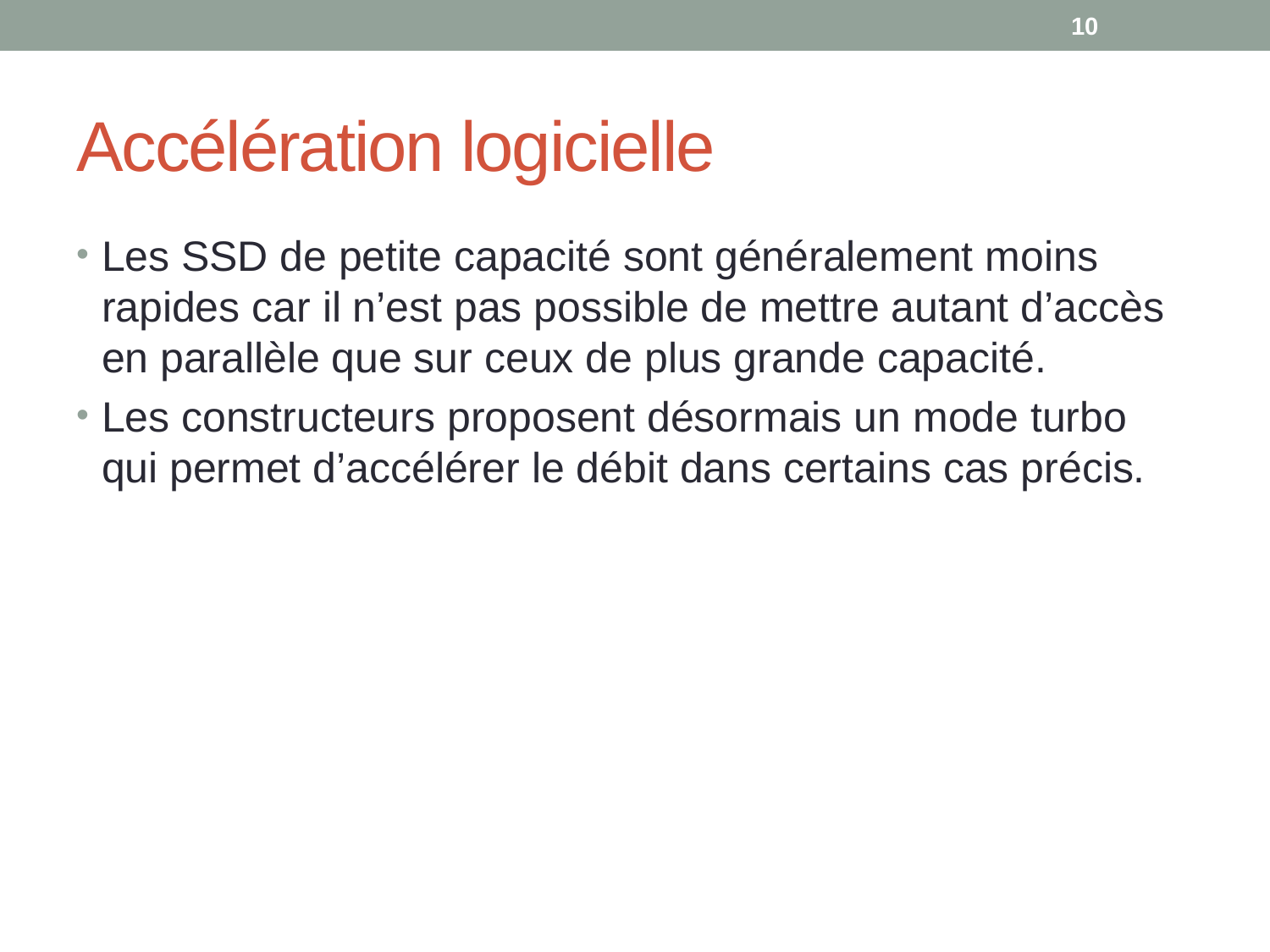

10
# Accélération logicielle
Les SSD de petite capacité sont généralement moins rapides car il n’est pas possible de mettre autant d’accès en parallèle que sur ceux de plus grande capacité.
Les constructeurs proposent désormais un mode turbo qui permet d’accélérer le débit dans certains cas précis.